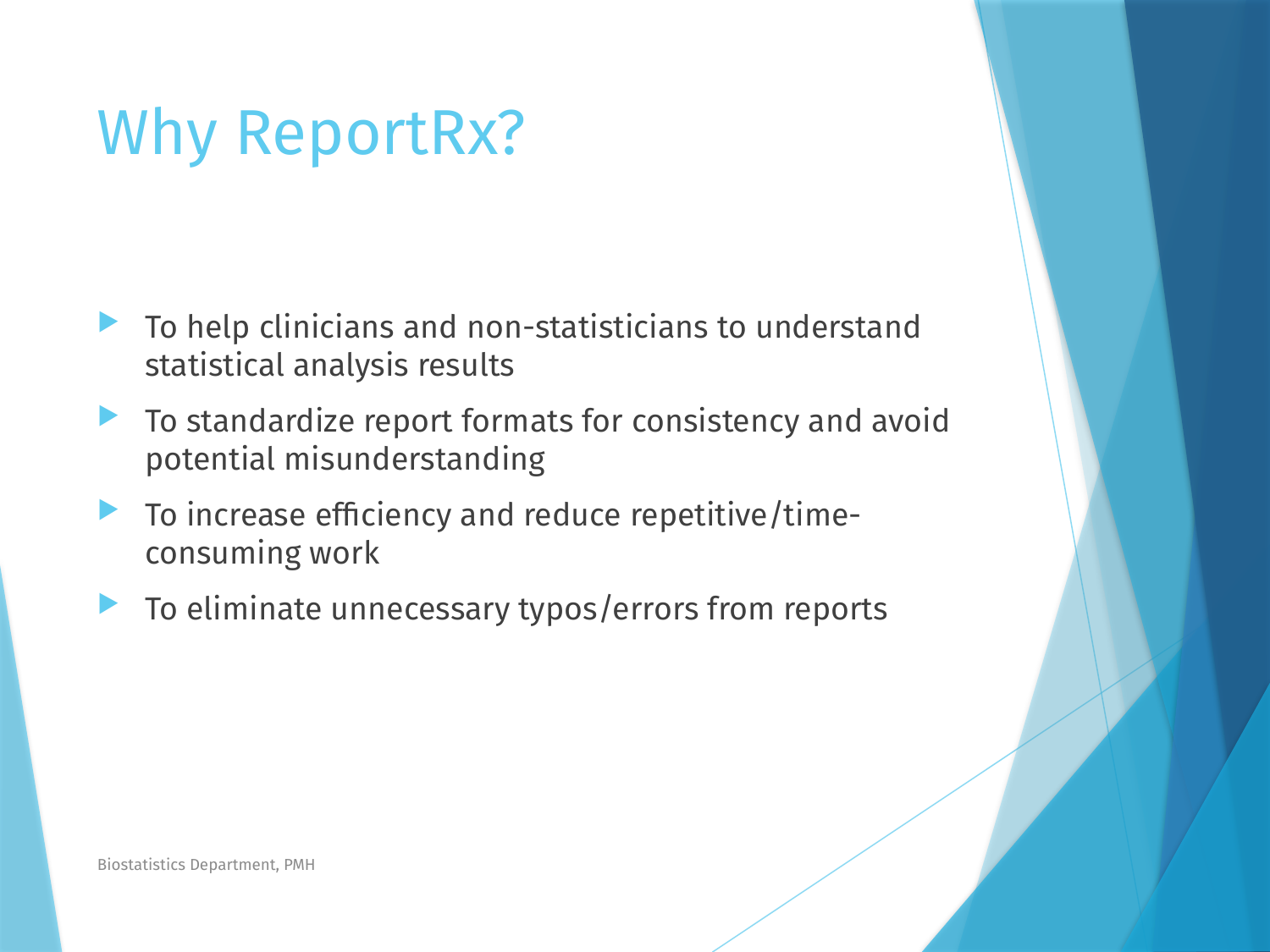

# Why ReportRx?
To help clinicians and non-statisticians to understand statistical analysis results
To standardize report formats for consistency and avoid potential misunderstanding
To increase efficiency and reduce repetitive/time-consuming work
To eliminate unnecessary typos/errors from reports
Biostatistics Department, PMH